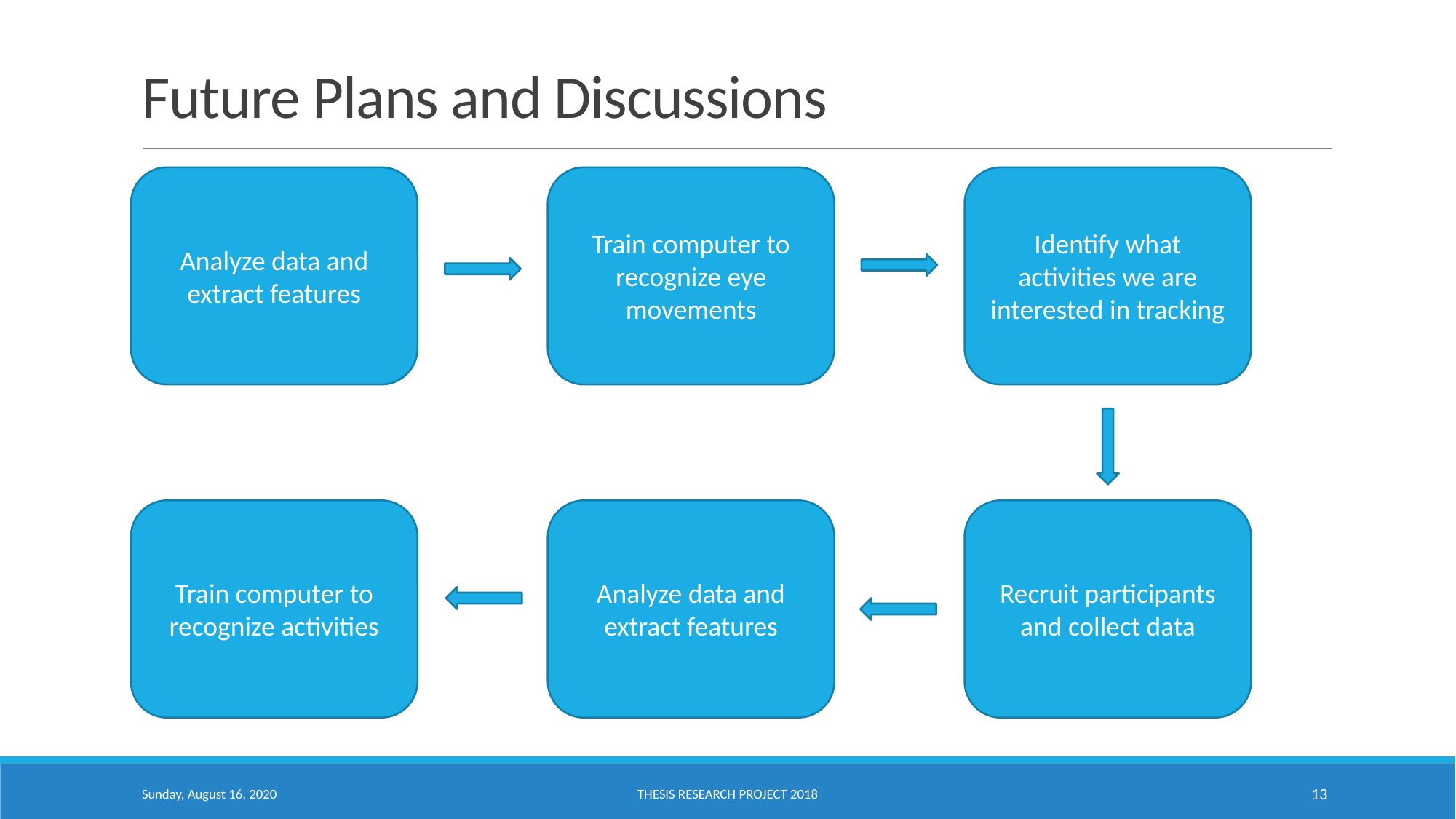

# Future Plans and Discussions
Identify what activities we are interested in tracking
Analyze data and extract features
Train computer to recognize eye movements

Train computer to recognize activities
Analyze data and extract features
Recruit participants and collect data

Sunday, August 16, 2020
13
Thesis Research Project 2018